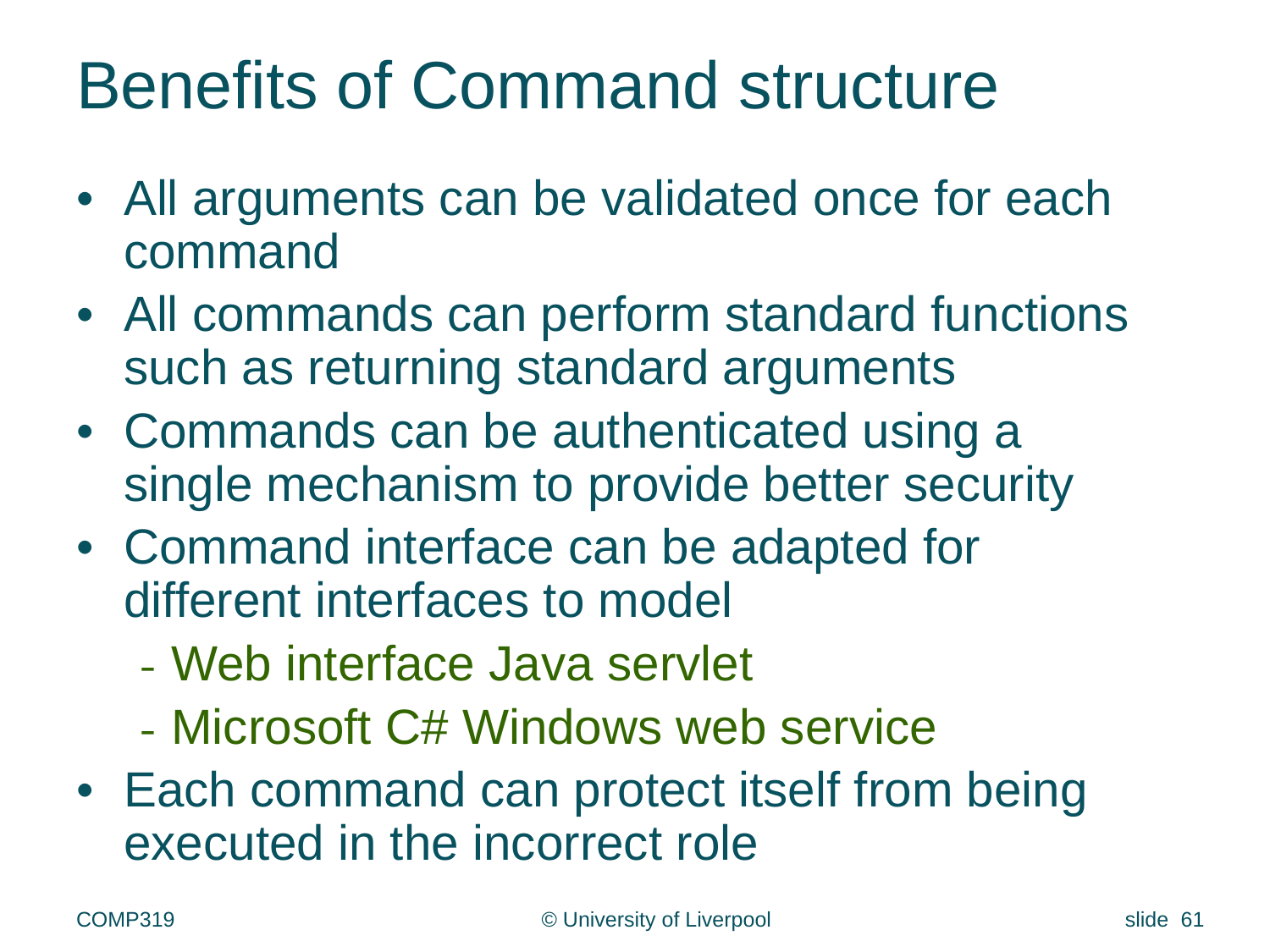

# Benefits of Command structure
All arguments can be validated once for each command
All commands can perform standard functions such as returning standard arguments
Commands can be authenticated using a single mechanism to provide better security
Command interface can be adapted for different interfaces to model
Web interface Java servlet
Microsoft C# Windows web service
Each command can protect itself from being executed in the incorrect role

COMP319
© University of Liverpool
slide  61